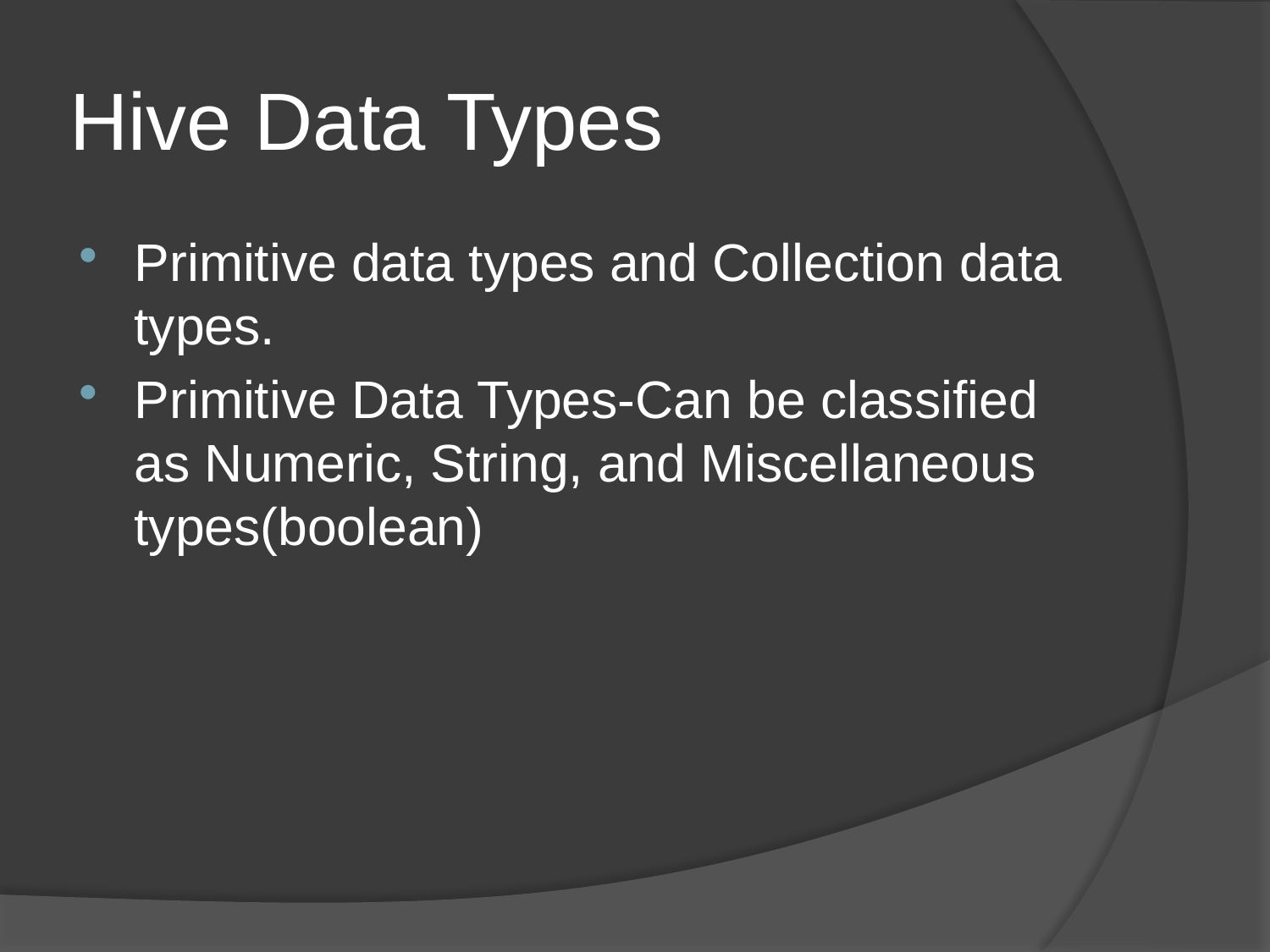

# Hive Data Types
Primitive data types and Collection data types.
Primitive Data Types-Can be classified as Numeric, String, and Miscellaneous types(boolean)